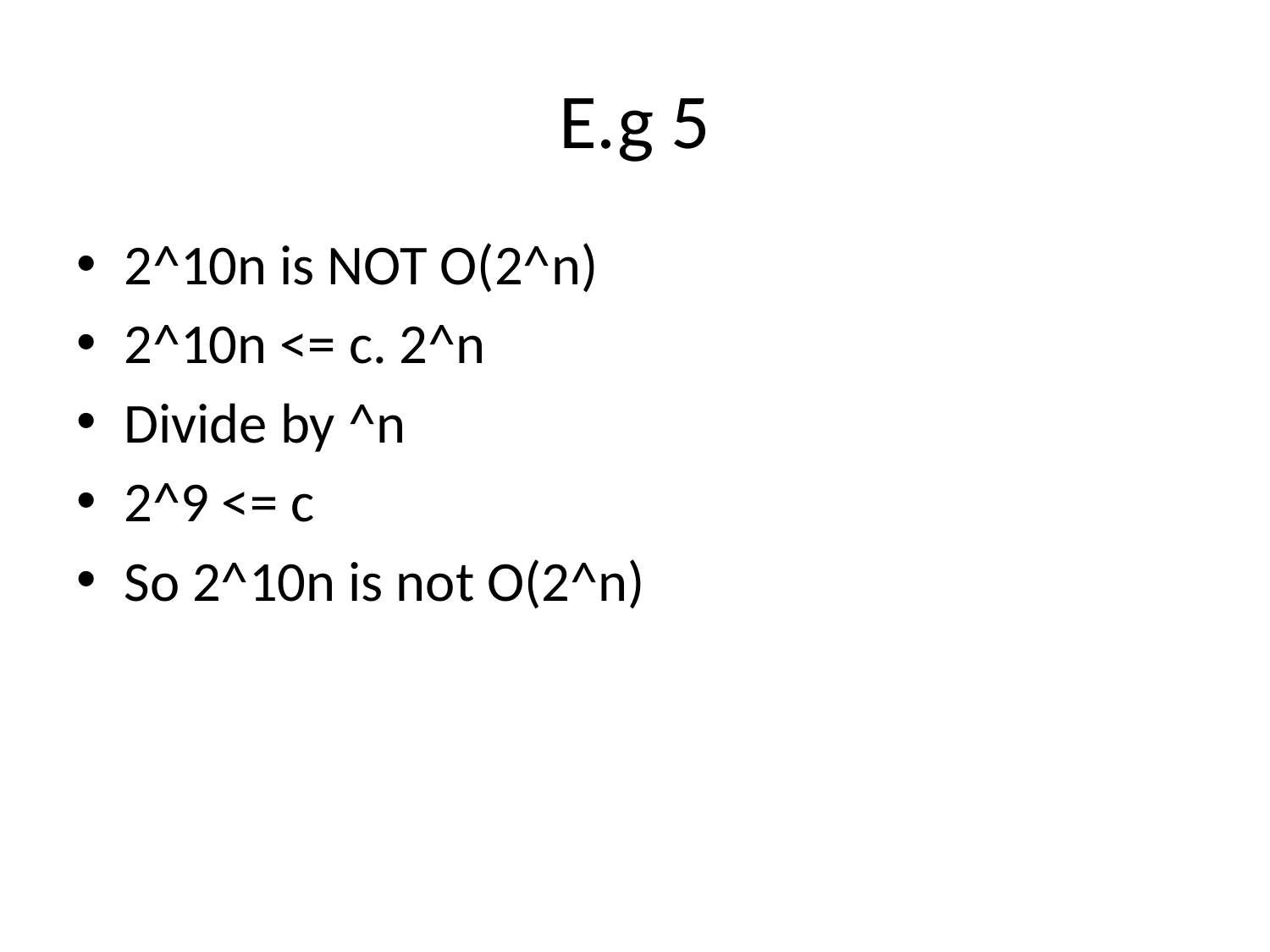

# E.g 5
2^10n is NOT O(2^n)
2^10n <= c. 2^n
Divide by ^n
2^9 <= c
So 2^10n is not O(2^n)